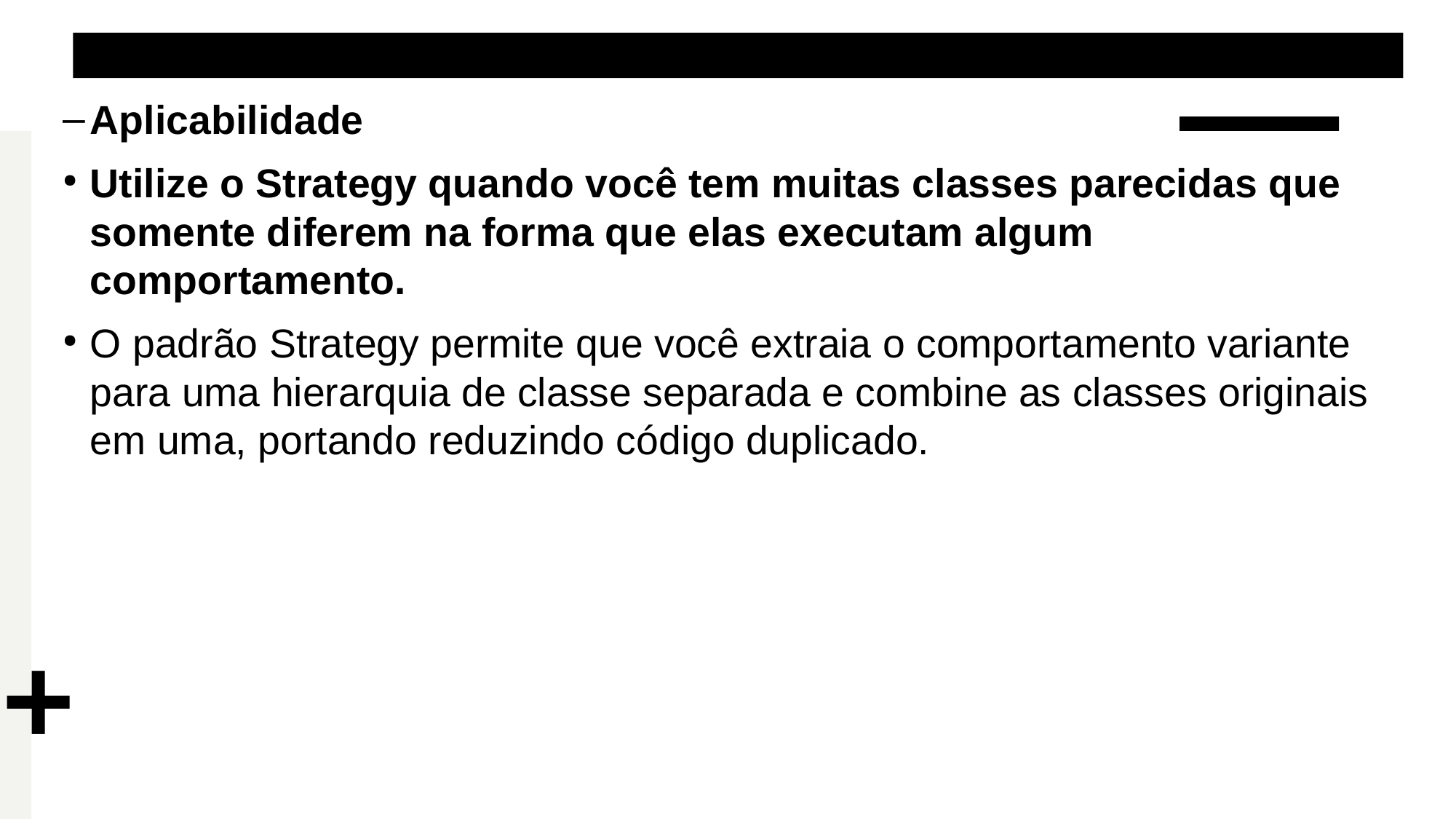

Padrões de Projetos Comportamentais – Strategy
Aplicabilidade
Utilize o Strategy quando você tem muitas classes parecidas que somente diferem na forma que elas executam algum comportamento.
O padrão Strategy permite que você extraia o comportamento variante para uma hierarquia de classe separada e combine as classes originais em uma, portando reduzindo código duplicado.